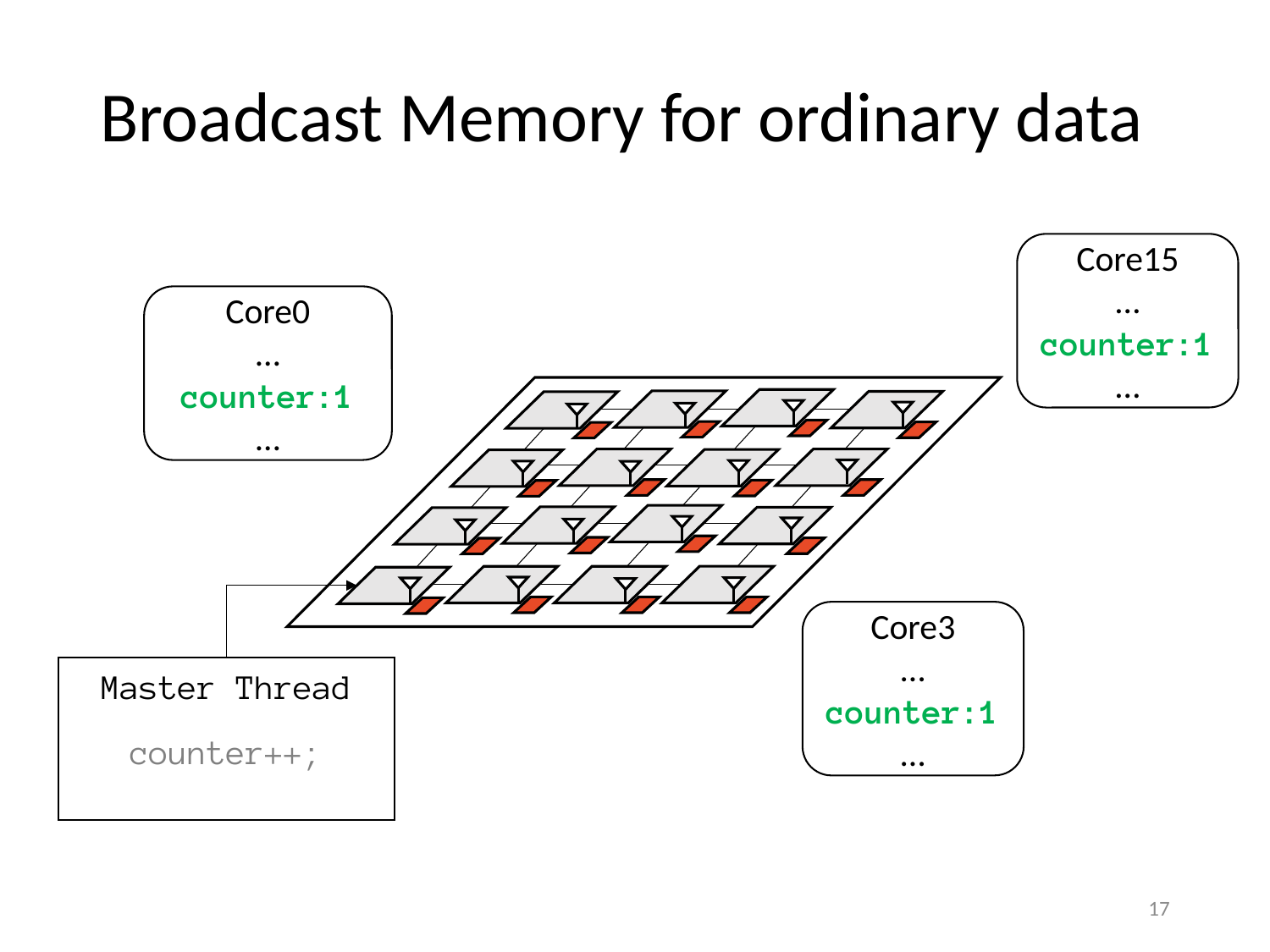

Broadcast Memory for ordinary data
Core15
…
counter:1
…
Core0
…
counter:1
…

Core3
…
counter:1
…
Master Thread​

counter++;

17